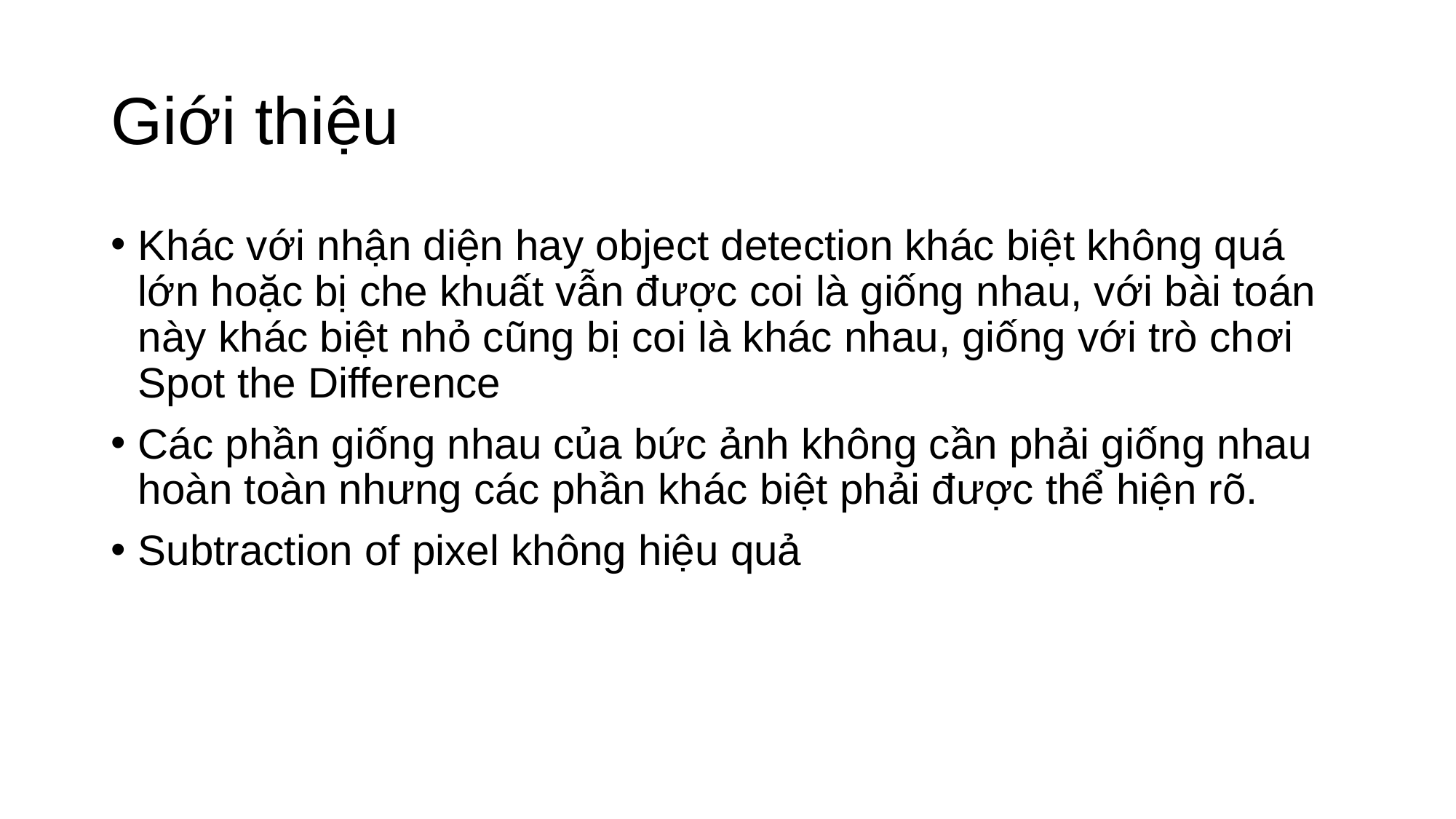

# Giới thiệu
Khác với nhận diện hay object detection khác biệt không quá lớn hoặc bị che khuất vẫn được coi là giống nhau, với bài toán này khác biệt nhỏ cũng bị coi là khác nhau, giống với trò chơi Spot the Difference
Các phần giống nhau của bức ảnh không cần phải giống nhau hoàn toàn nhưng các phần khác biệt phải được thể hiện rõ.
Subtraction of pixel không hiệu quả